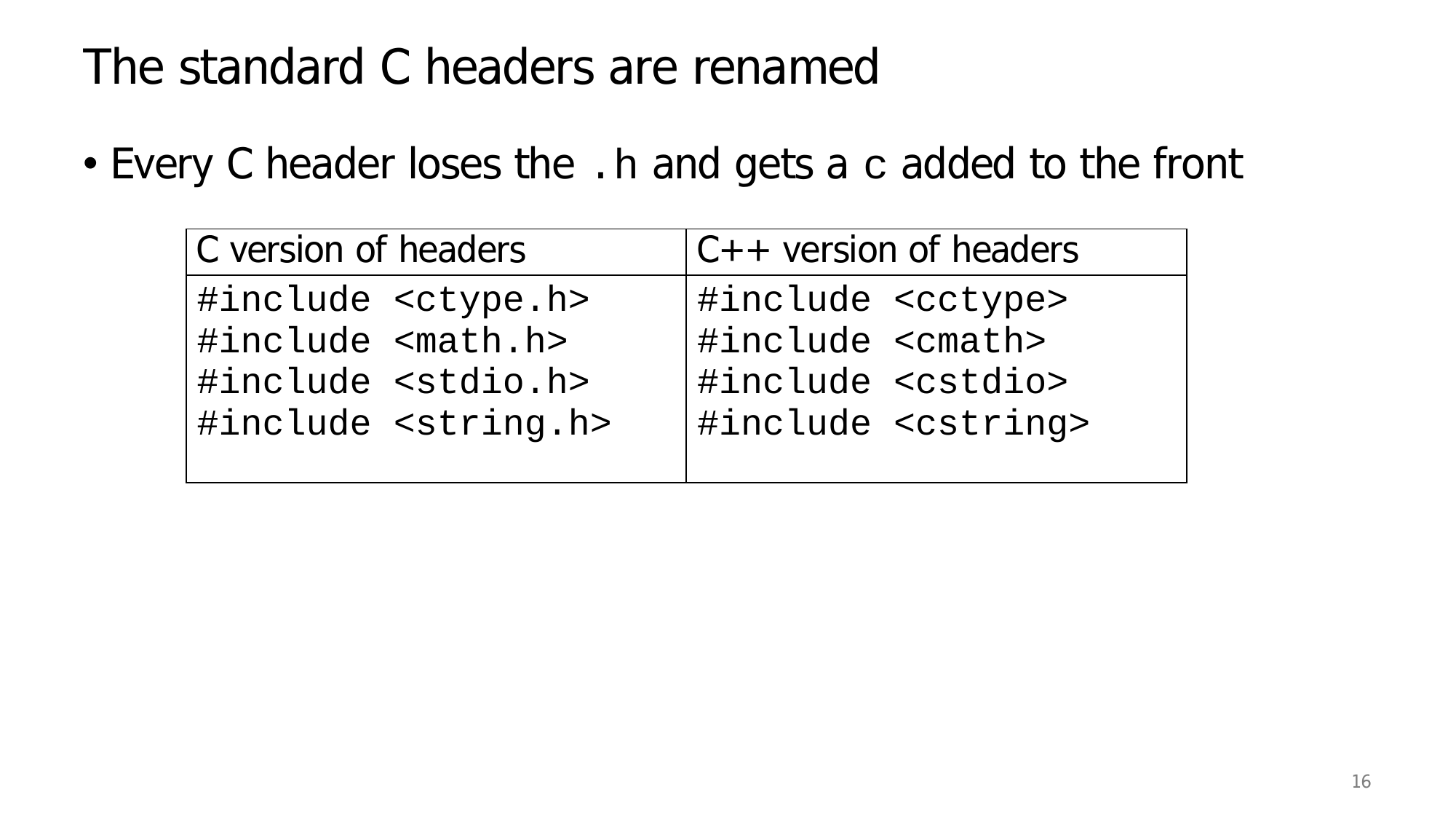

# The standard C headers are renamed
Every C header loses the .h and gets a c added to the front

| C version of headers | C++ version of headers |
| --- | --- |
| #include <ctype.h> #include <math.h> #include <stdio.h> #include <string.h> | #include <cctype> #include <cmath> #include <cstdio> #include <cstring> |
16